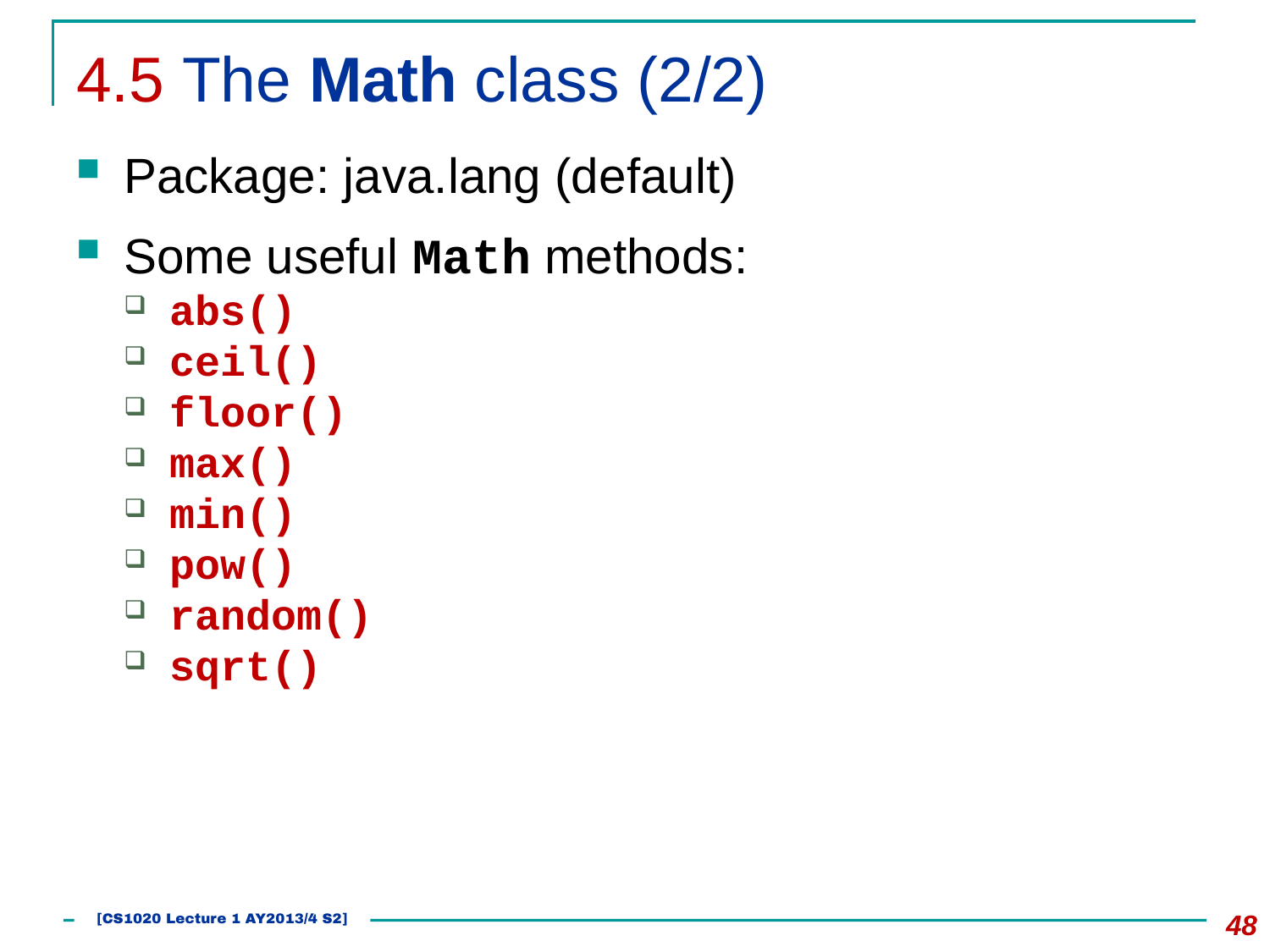

# 4.5 The Math class (2/2)
Package: java.lang (default)
Some useful Math methods:
abs()
ceil()
floor()
max()
min()
pow()
random()
sqrt()
48
[CS1020 Lecture 1 AY2013/4 S2]